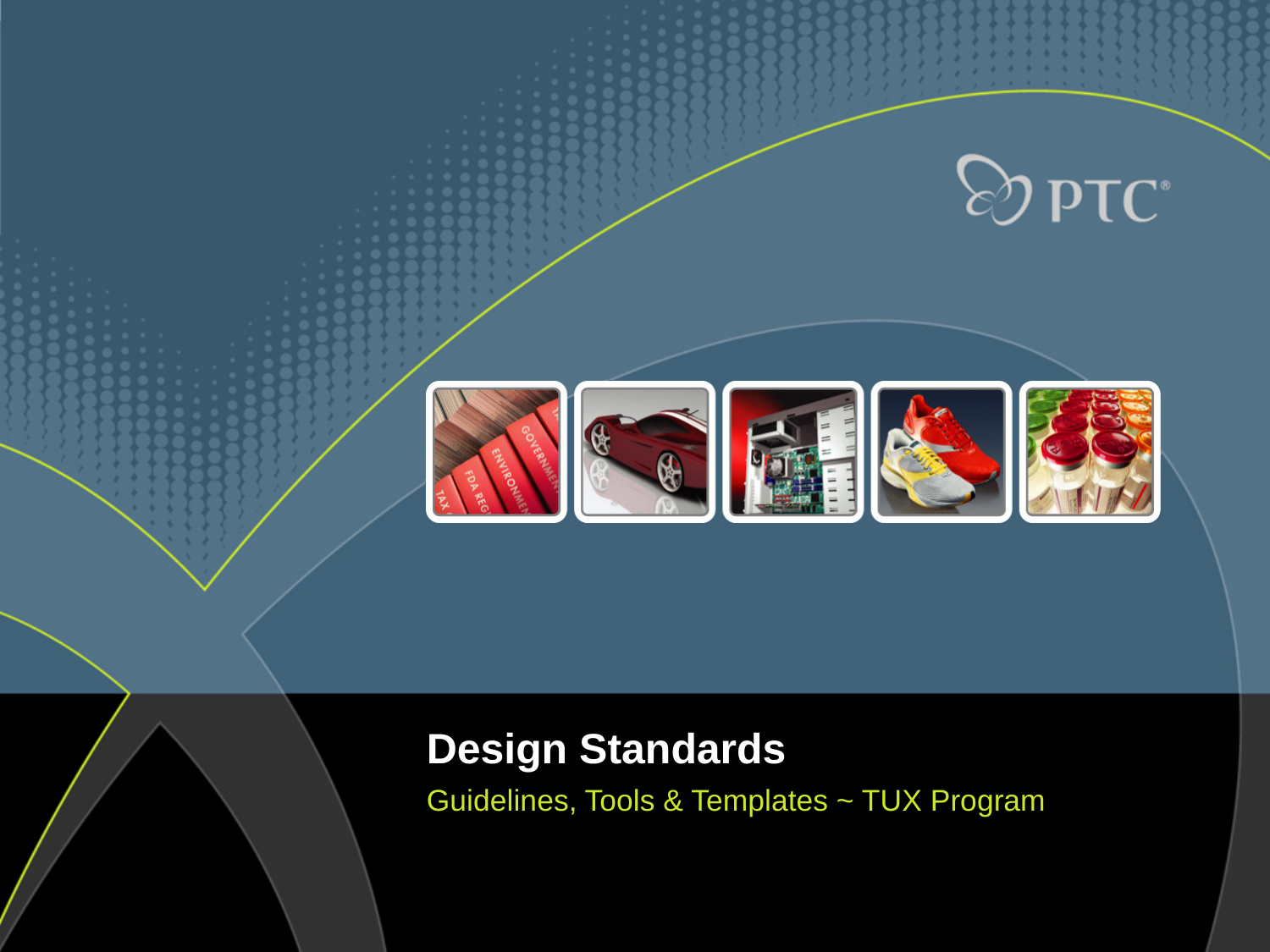

# Design Standards
Guidelines, Tools & Templates ~ TUX Program